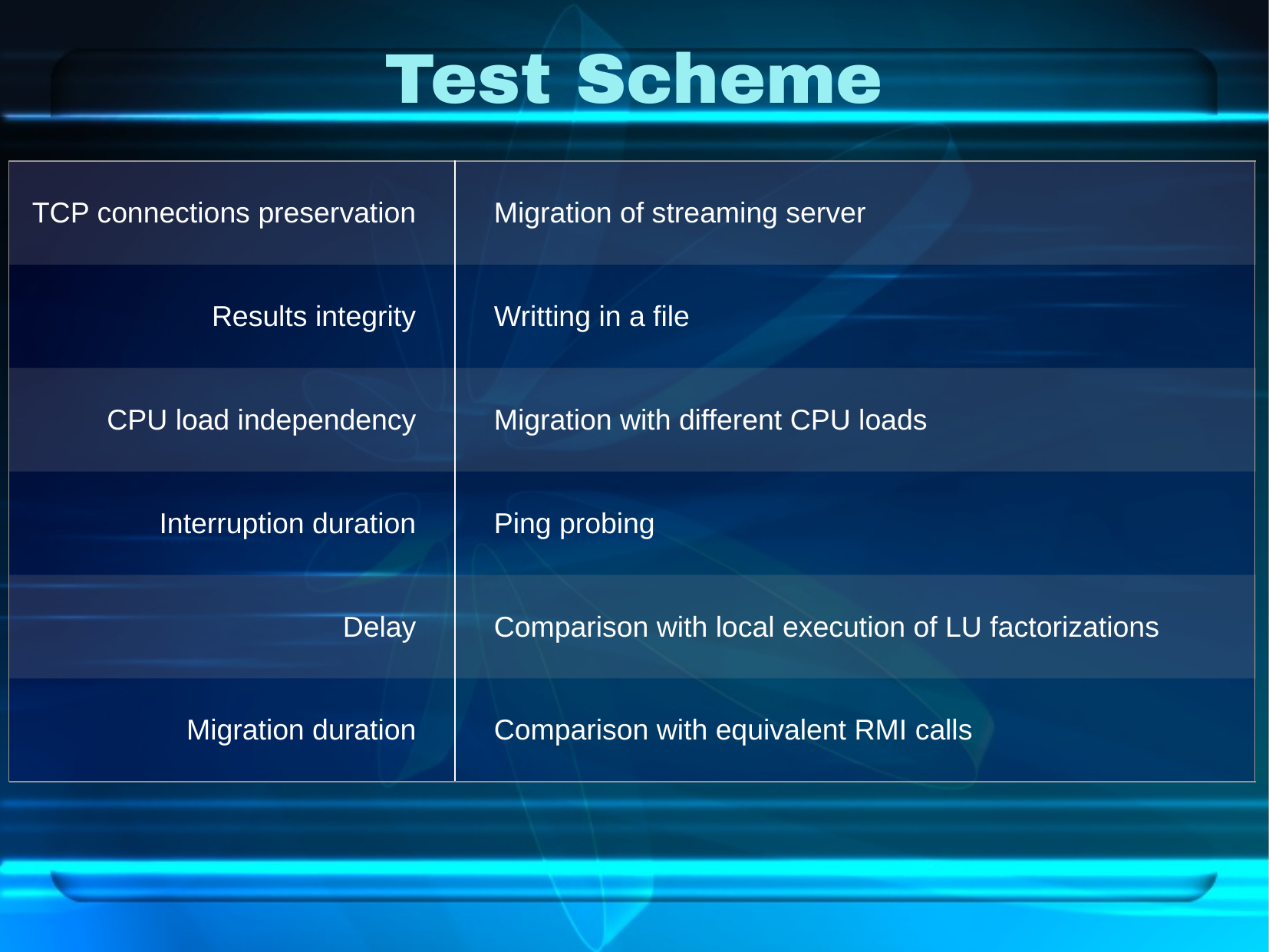

# Test Scheme

| TCP connections preservation |  |  | Migration of streaming server |
| --- | --- | --- | --- |
| Results integrity |  |  | Writting in a file |
| CPU load independency |  |  | Migration with different CPU loads |
| Interruption duration |  |  | Ping probing |
| Delay |  |  | Comparison with local execution of LU factorizations |
| Migration duration |  |  | Comparison with equivalent RMI calls |